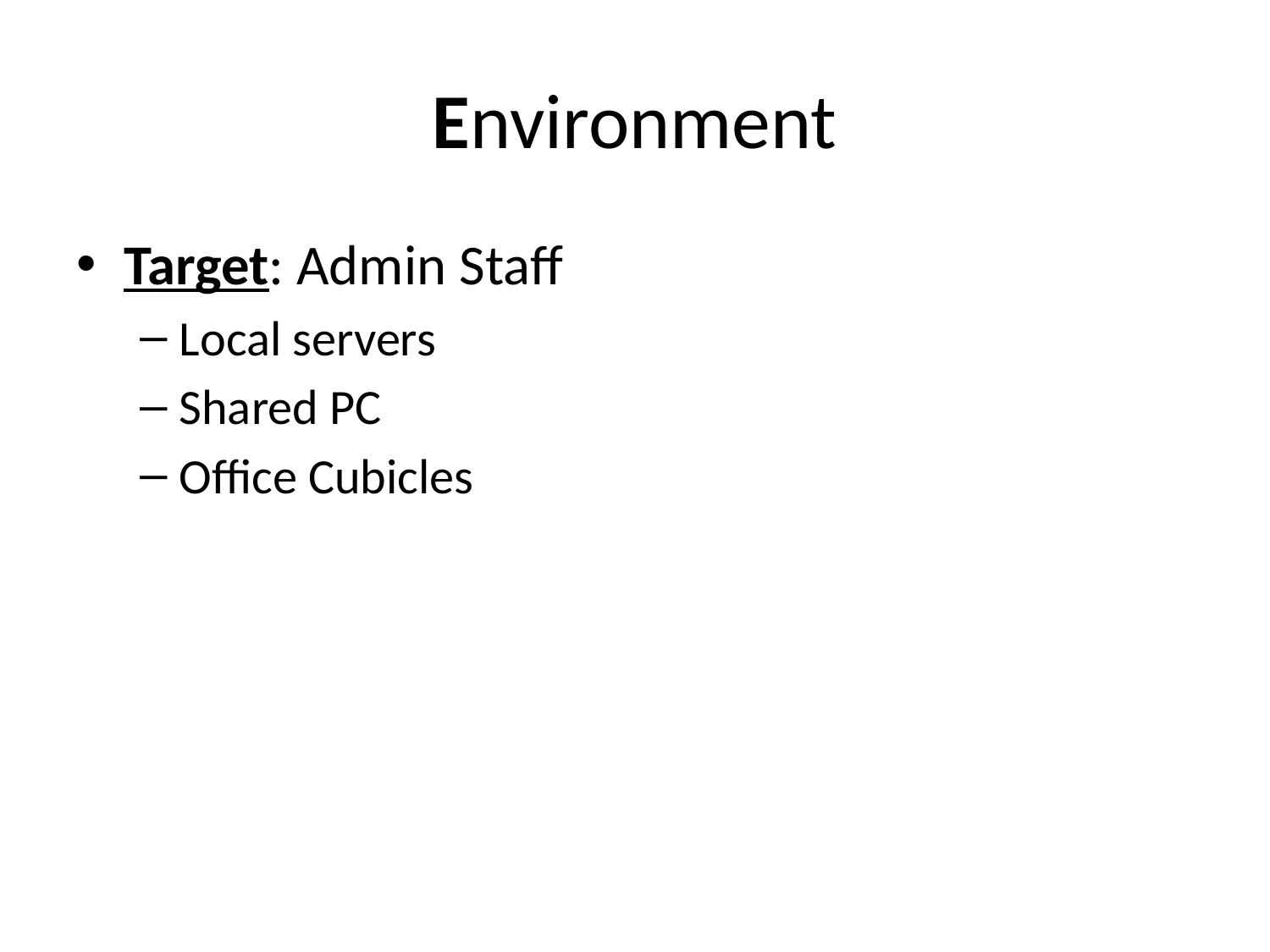

# Environment
Target: Admin Staff
Local servers
Shared PC
Office Cubicles